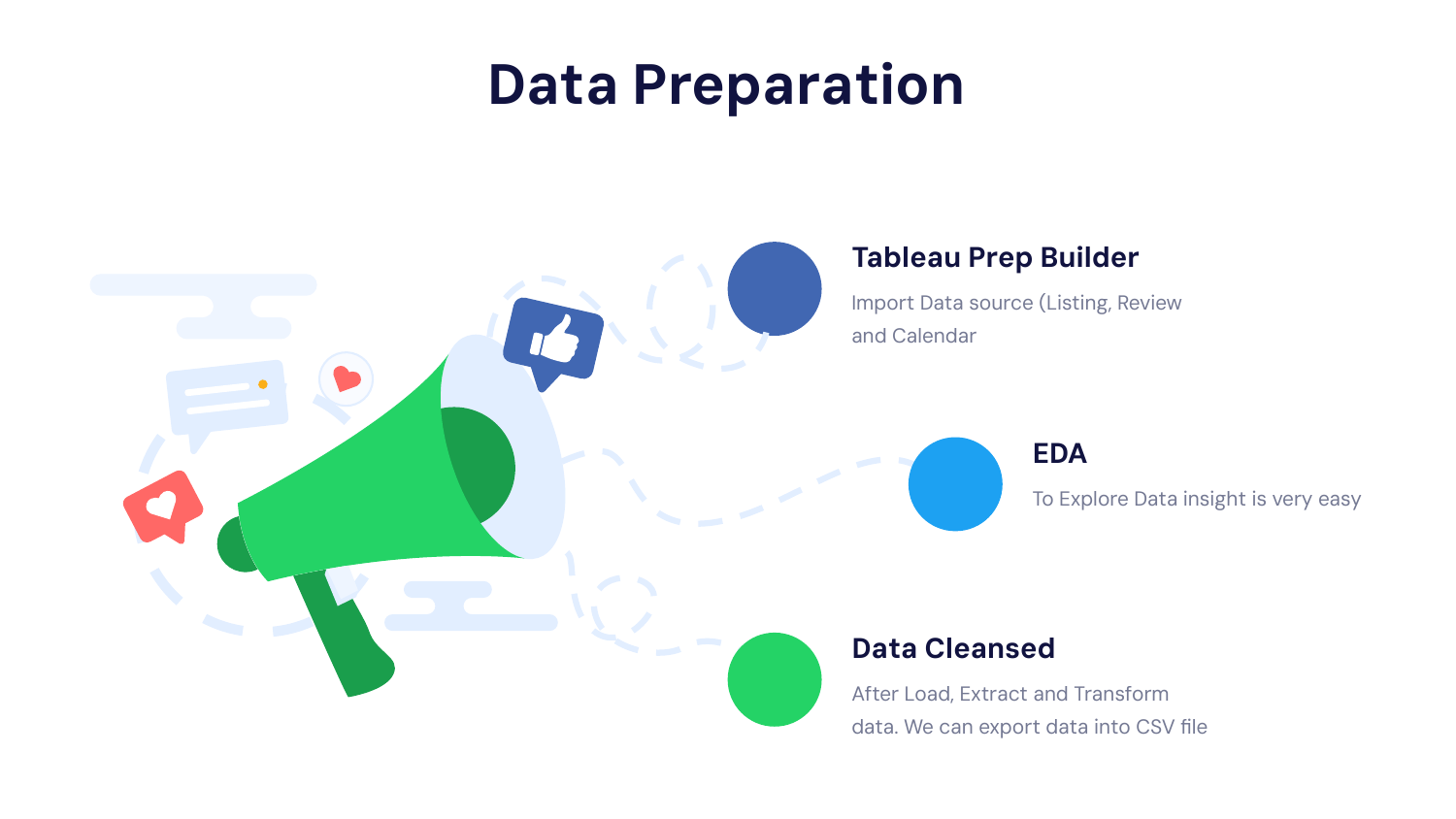

Data Preparation
Tableau Prep Builder

Import Data source (Listing, Review and Calendar

EDA

To Explore Data insight is very easy

Data Cleansed

After Load, Extract and Transform data. We can export data into CSV file